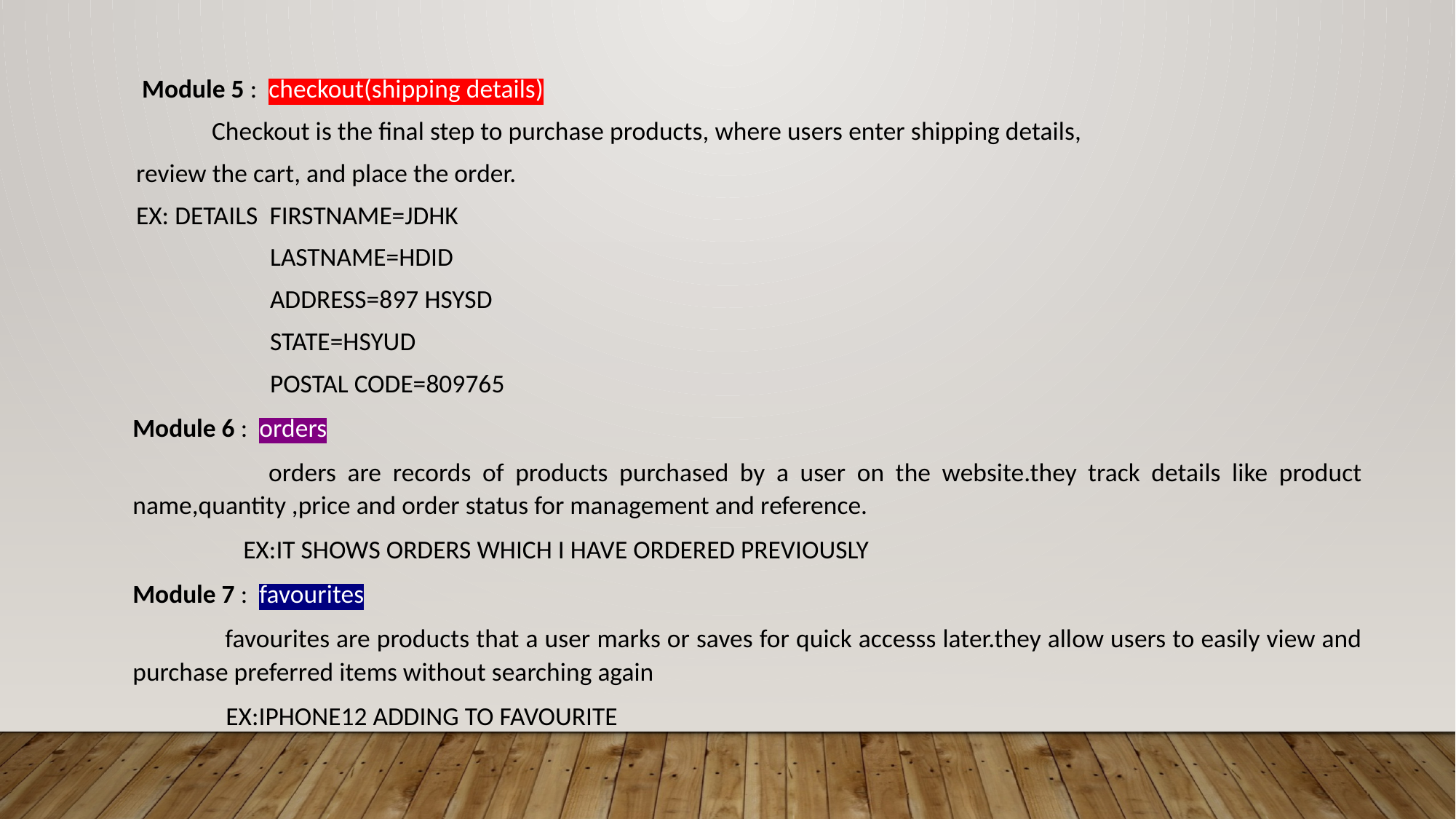

Module 5 :  checkout(shipping details)
                           Checkout is the final step to purchase products, where users enter shipping details,
              review the cart, and place the order.
              EX: DETAILS  FIRSTNAME=JDHK
                                     LASTNAME=HDID
                                     ADDRESS=897 HSYSD
                                     STATE=HSYUD
                                     POSTAL CODE=809765
Module 6 :  orders
            orders are records of products purchased by a user on the website.they track details like product name,quantity ,price and order status for management and reference.
                   EX:IT SHOWS ORDERS WHICH I HAVE ORDERED PREVIOUSLY
Module 7 :  favourites
              favourites are products that a user marks or saves for quick accesss later.they allow users to easily view and purchase preferred items without searching again
                EX:IPHONE12 ADDING TO FAVOURITE